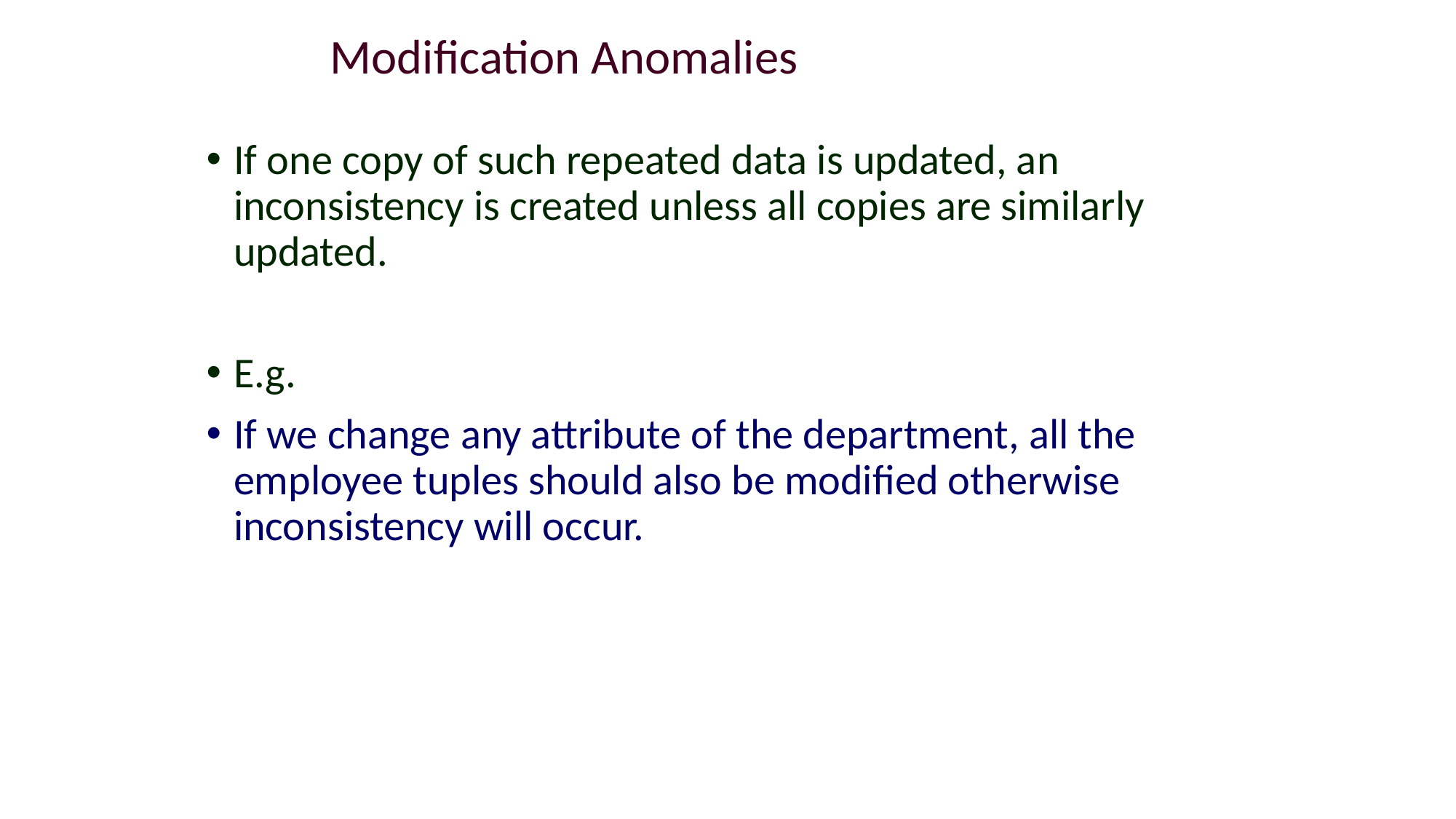

# Modification Anomalies
If one copy of such repeated data is updated, an inconsistency is created unless all copies are similarly updated.

E.g.
If we change any attribute of the department, all the employee tuples should also be modified otherwise inconsistency will occur.